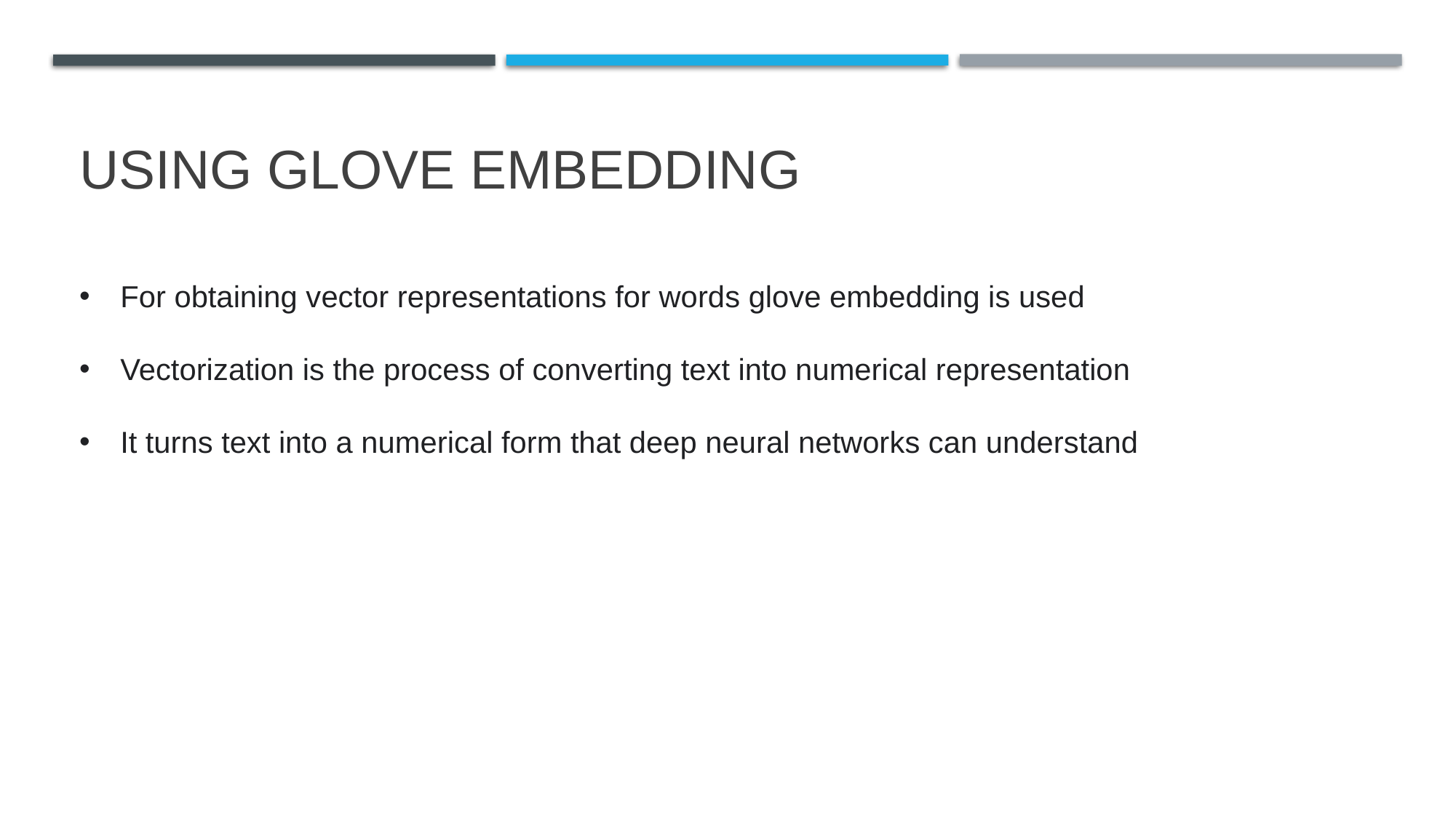

# Using Glove Embedding
For obtaining vector representations for words glove embedding is used

Vectorization is the process of converting text into numerical representation

It turns text into a numerical form that deep neural networks can understand